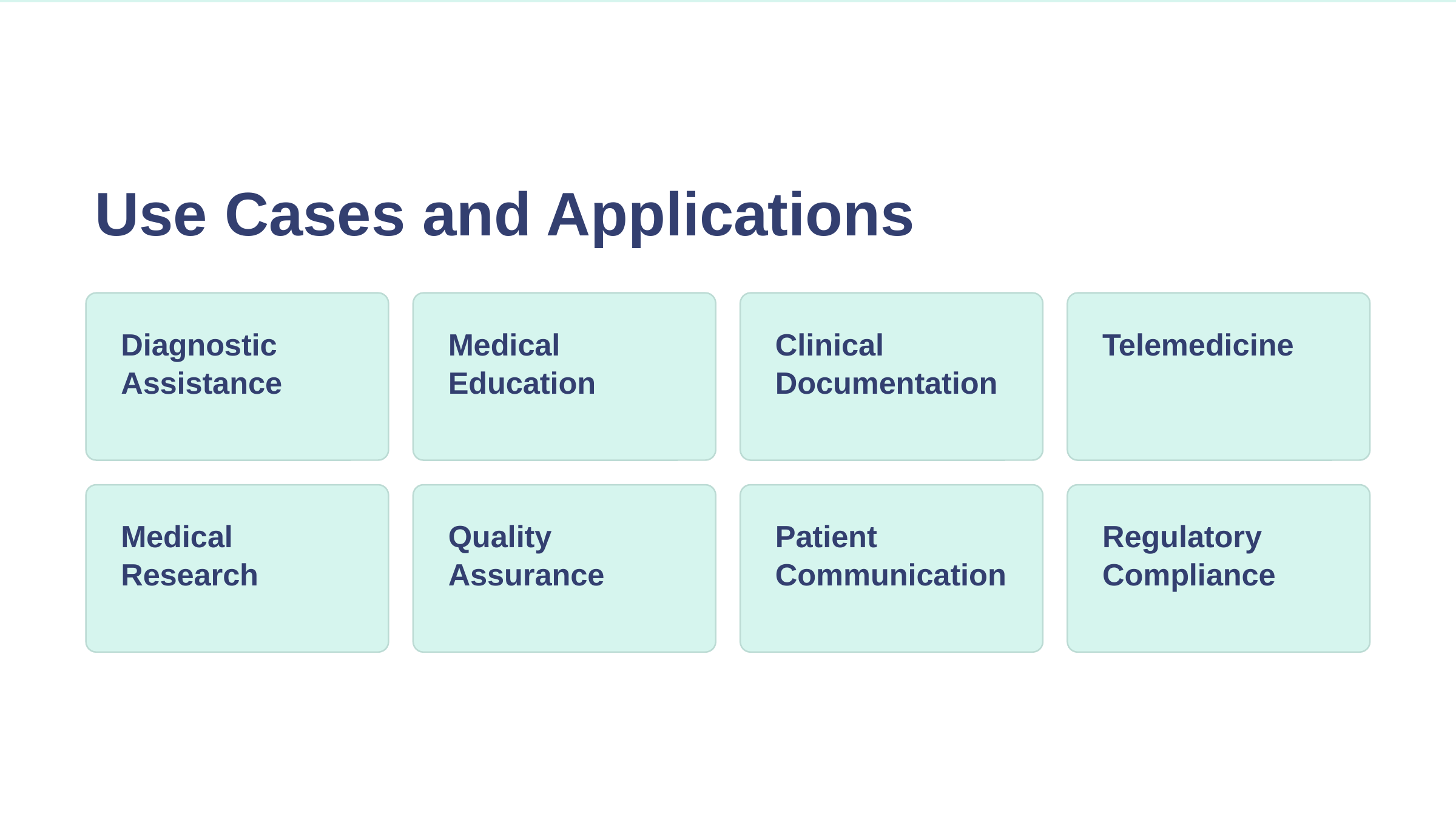

Use Cases and Applications

Diagnostic Assistance
Medical Education
Clinical Documentation
Telemedicine

Medical Research
Quality Assurance
Patient Communication
Regulatory Compliance